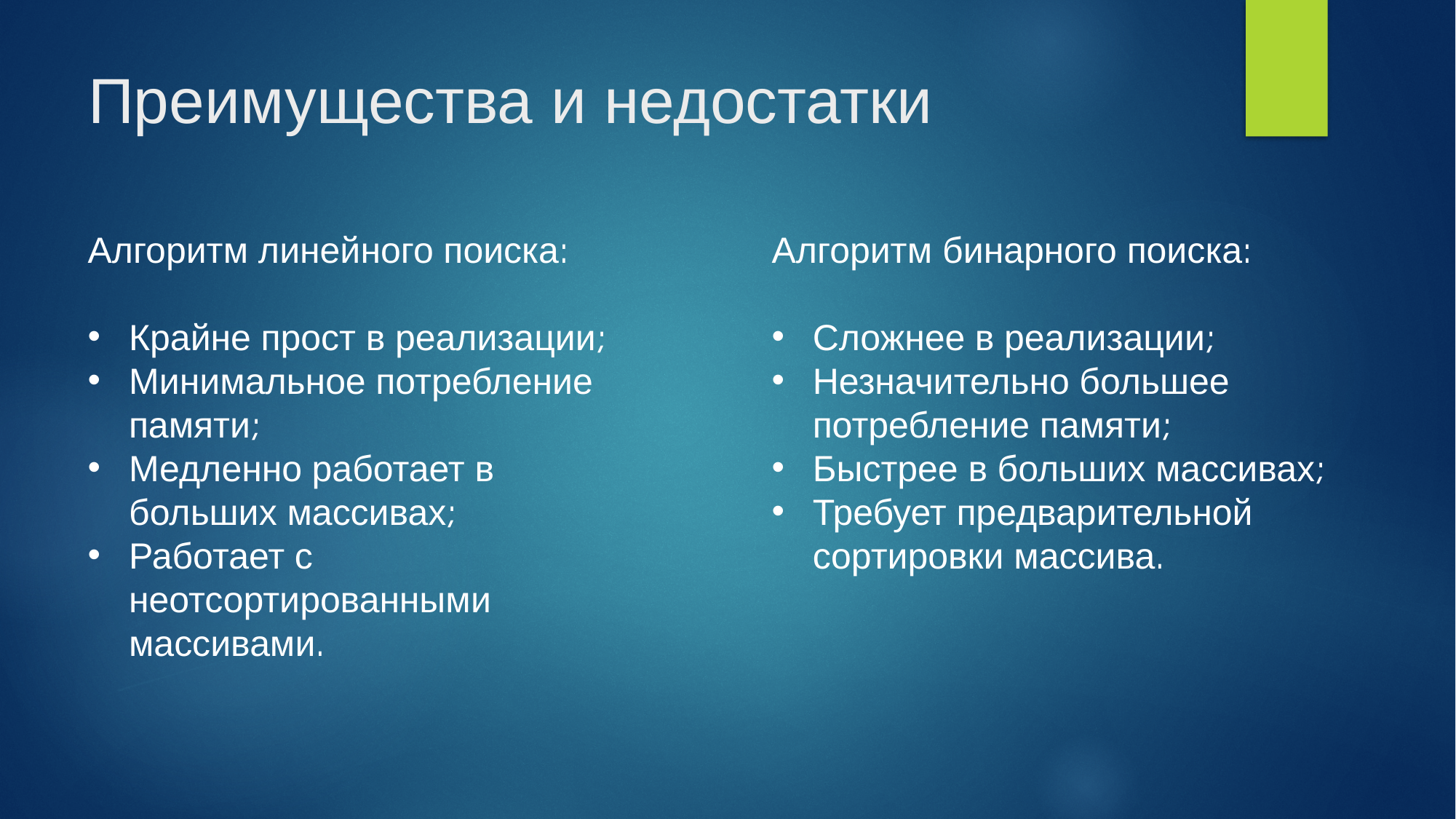

# Преимущества и недостатки
Алгоритм линейного поиска:
Крайне прост в реализации;
Минимальное потребление памяти;
Медленно работает в больших массивах;
Работает с неотсортированными массивами.

Алгоритм бинарного поиска:

Сложнее в реализации;
Незначительно большее потребление памяти;
Быстрее в больших массивах;
Требует предварительной сортировки массива.